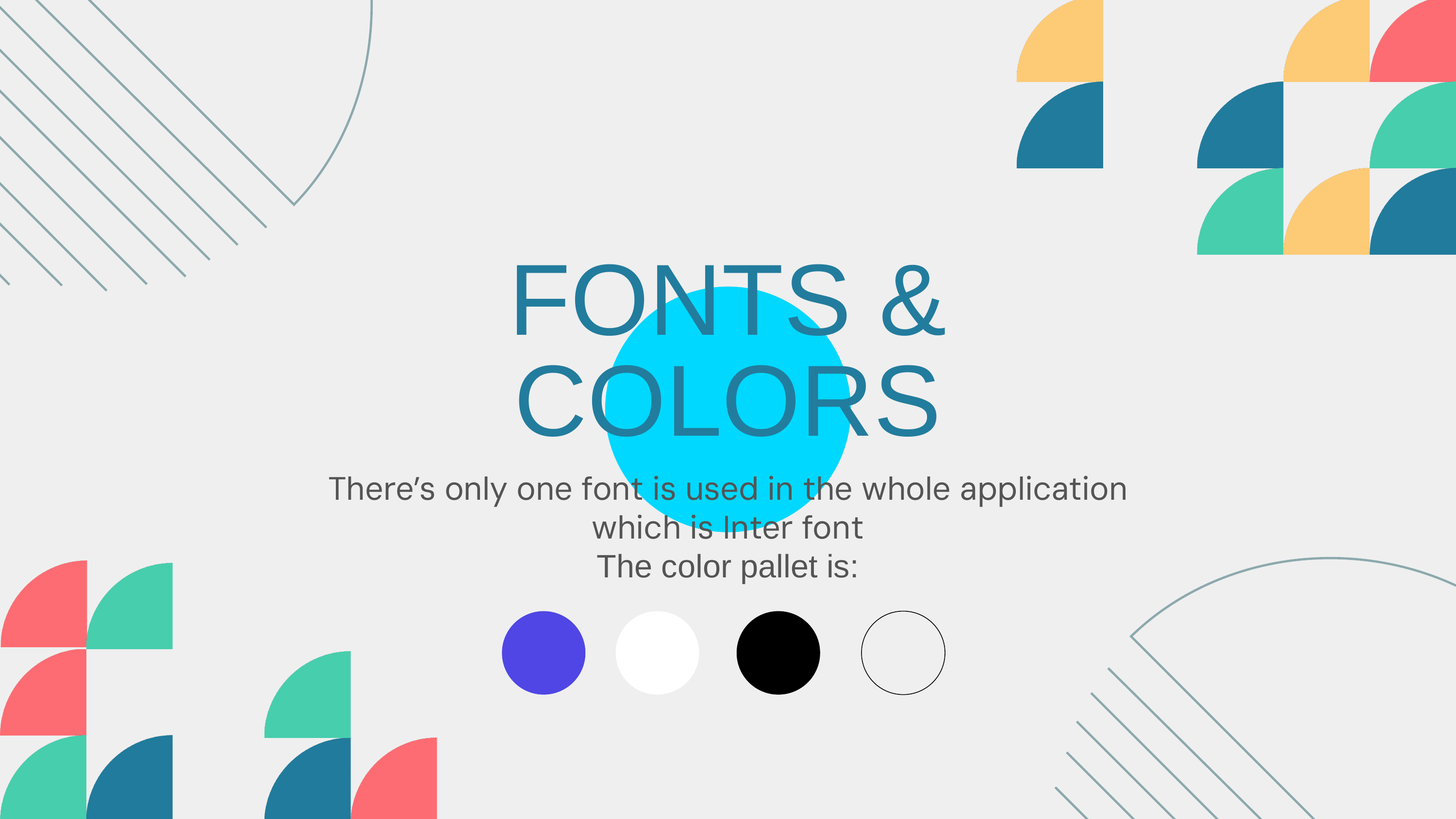

FONTS & COLORS

There’s only one font is used in the whole application which is Inter font
The color pallet is: